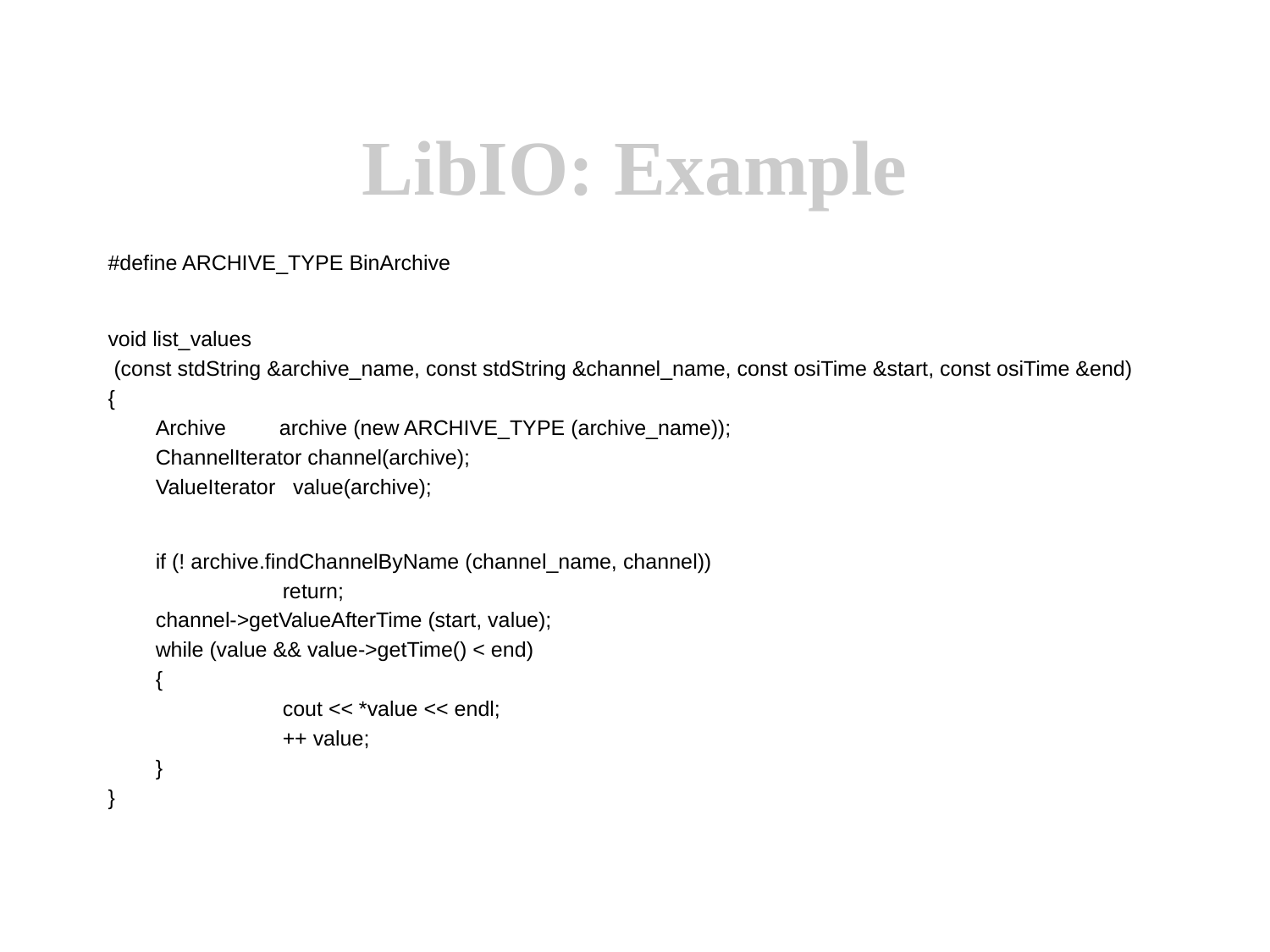

LibIO: Example
#define ARCHIVE_TYPE BinArchive

void list_values
 (const stdString &archive_name, const stdString &channel_name, const osiTime &start, const osiTime &end)
{
	Archive         archive (new ARCHIVE_TYPE (archive_name));
	ChannelIterator channel(archive);
	ValueIterator   value(archive);

	if (! archive.findChannelByName (channel_name, channel))
		return;
	channel->getValueAfterTime (start, value);
	while (value && value->getTime() < end)
	{
		cout << *value << endl;
		++ value;
	}
}